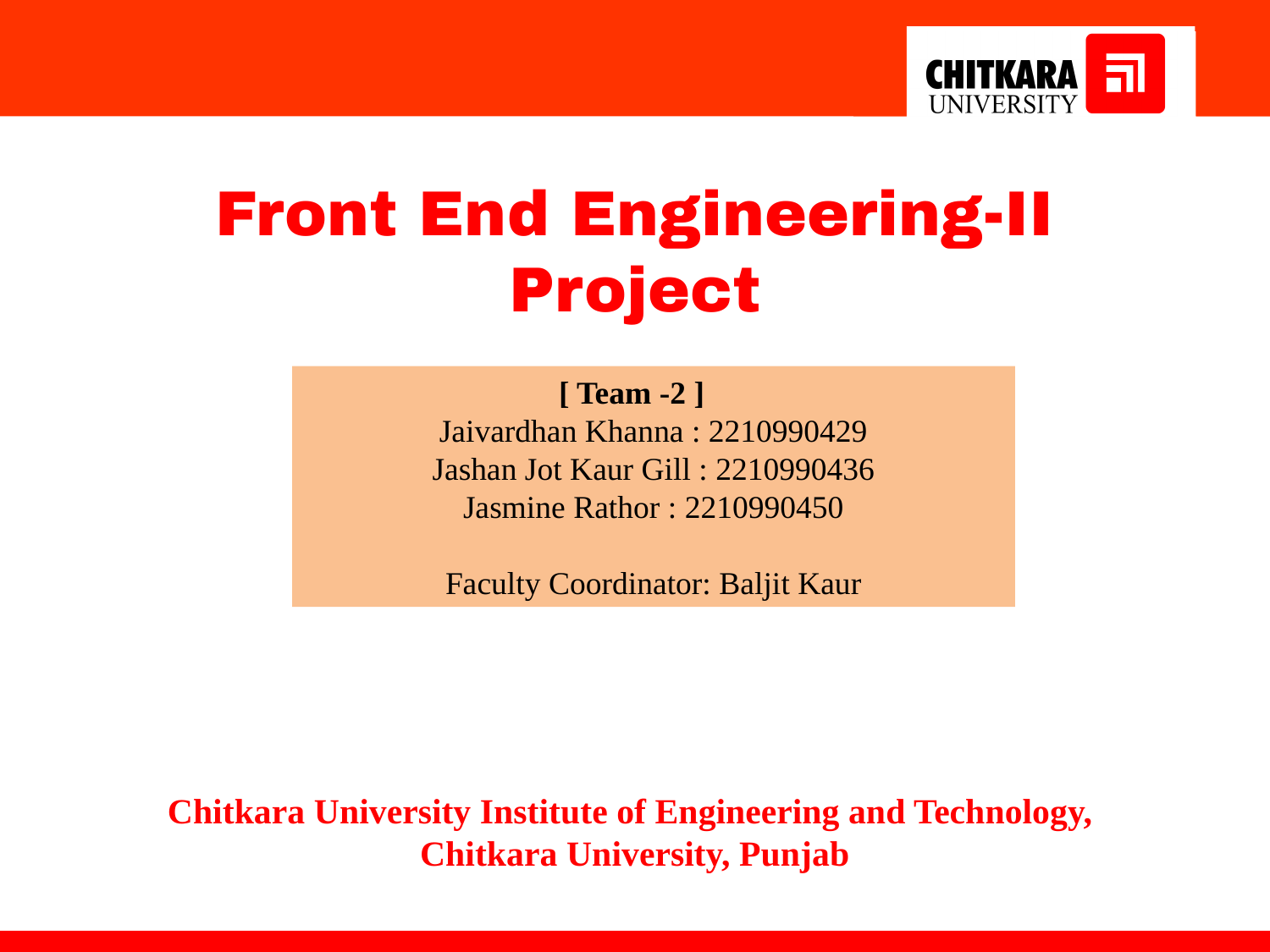

Front End Engineering-II Project
		[ Team -2 ]
Jaivardhan Khanna : 2210990429
Jashan Jot Kaur Gill : 2210990436
Jasmine Rathor : 2210990450

Faculty Coordinator: Baljit Kaur
Chitkara University Institute of Engineering and Technology,
Chitkara University, Punjab